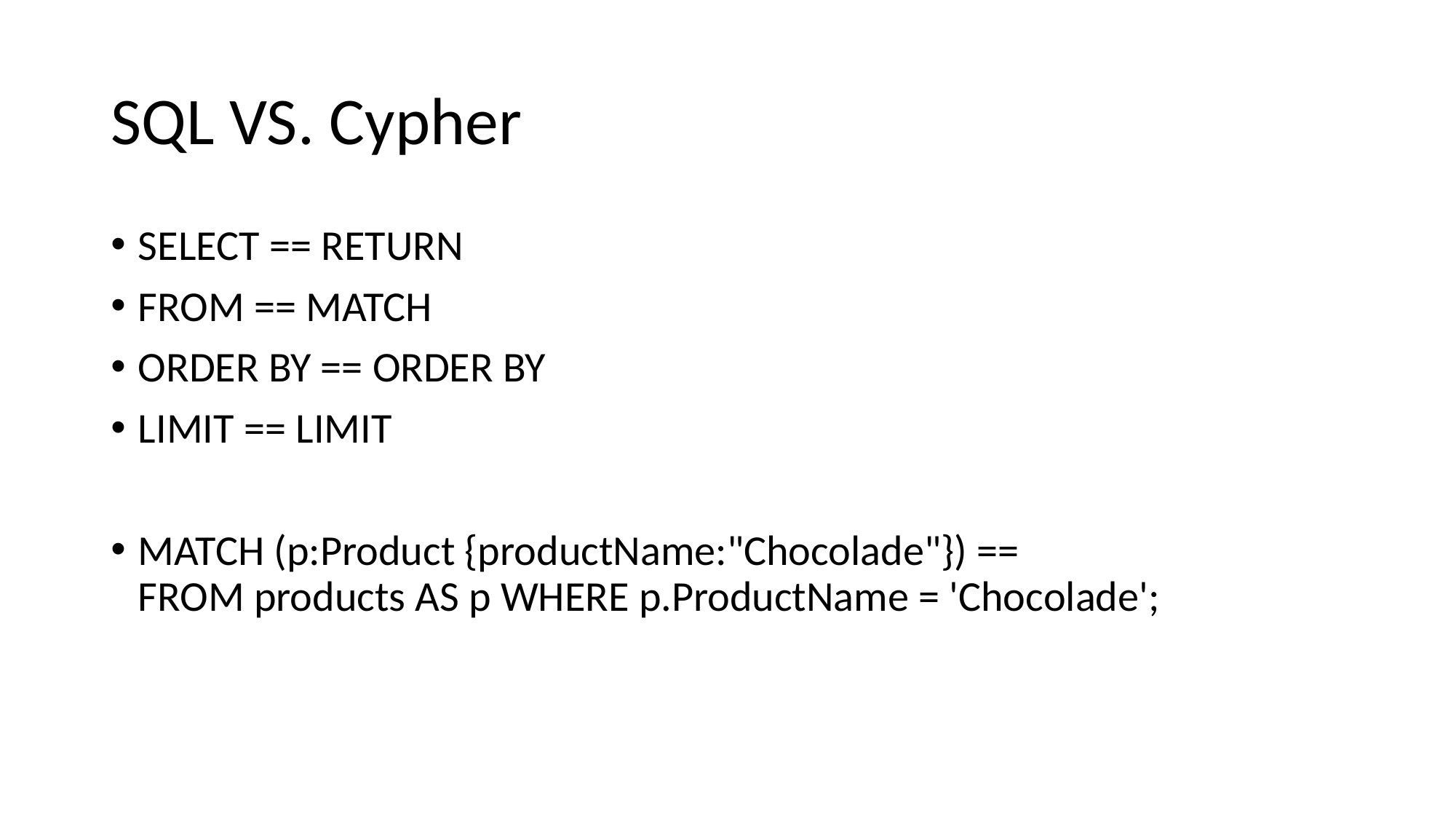

# SQL VS. Cypher
SELECT == RETURN
FROM == MATCH
ORDER BY == ORDER BY
LIMIT == LIMIT

MATCH (p:Product {productName:"Chocolade"}) == 			FROM products AS p WHERE p.ProductName = 'Chocolade';